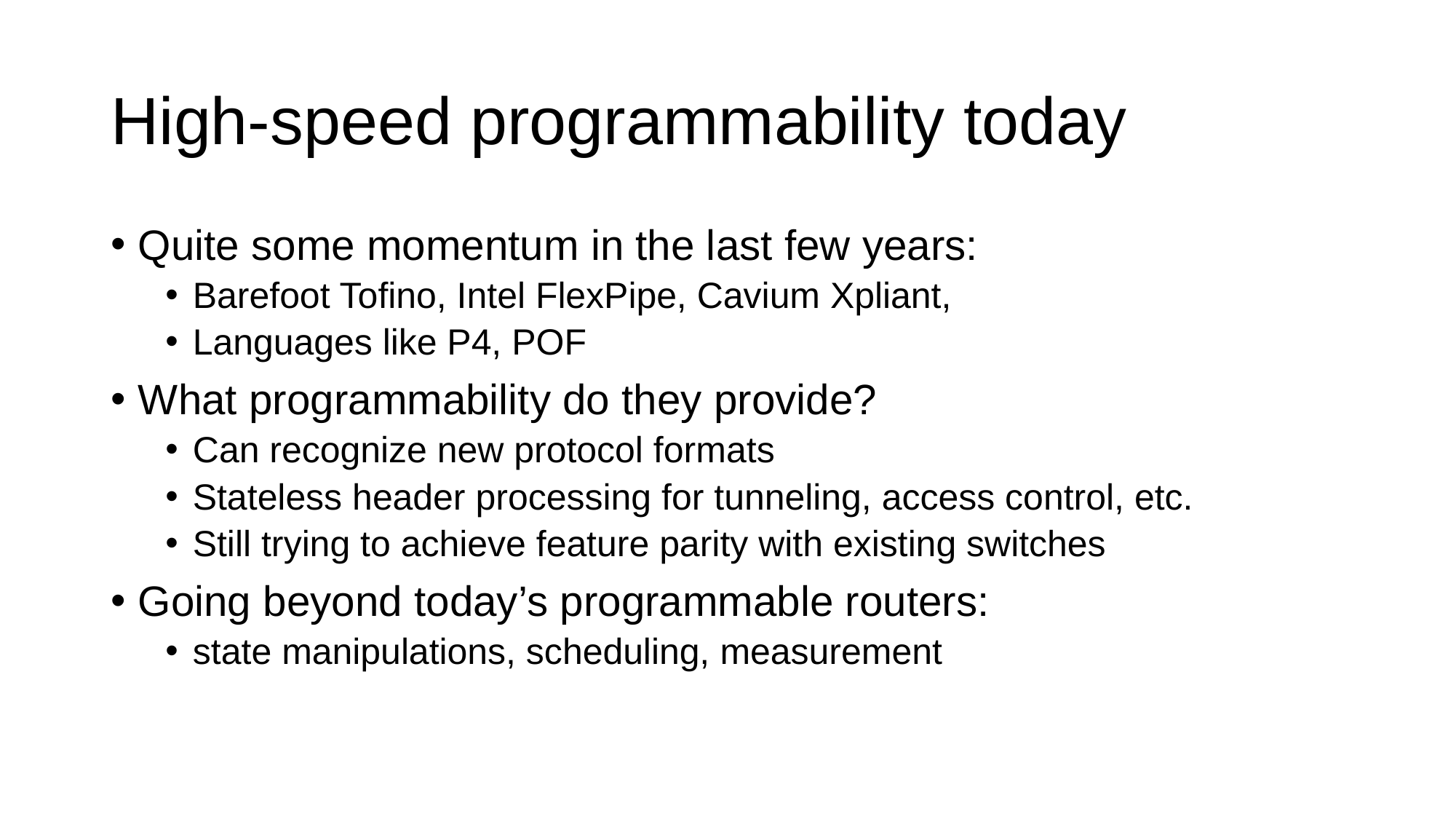

# High-speed programmability today
Quite some momentum in the last few years:
Barefoot Tofino, Intel FlexPipe, Cavium Xpliant,
Languages like P4, POF
What programmability do they provide?
Can recognize new protocol formats
Stateless header processing for tunneling, access control, etc.
Still trying to achieve feature parity with existing switches
Going beyond today’s programmable routers:
state manipulations, scheduling, measurement